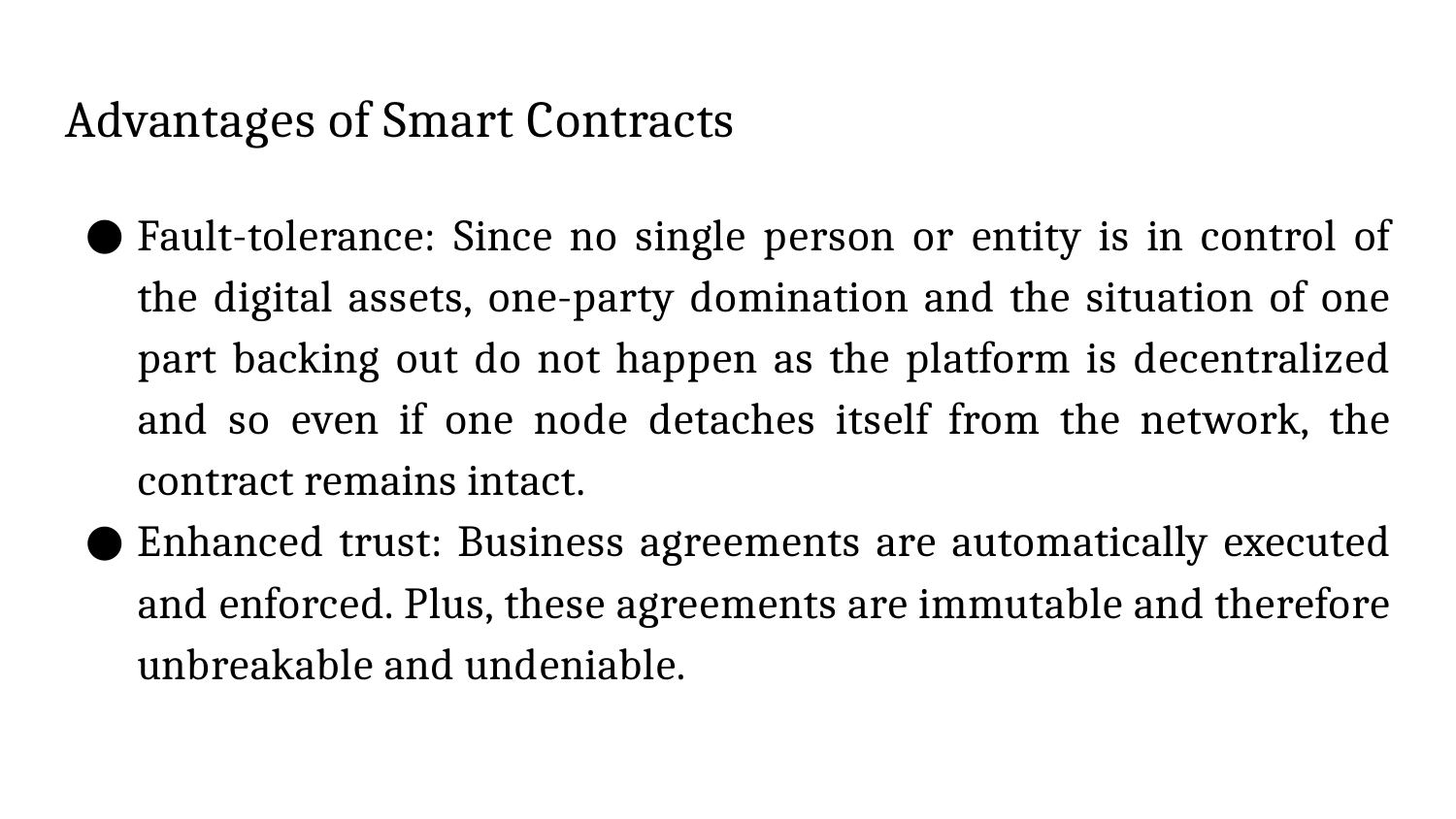

# Advantages of Smart Contracts
Fault-tolerance: Since no single person or entity is in control of the digital assets, one-party domination and the situation of one part backing out do not happen as the platform is decentralized and so even if one node detaches itself from the network, the contract remains intact.
Enhanced trust: Business agreements are automatically executed and enforced. Plus, these agreements are immutable and therefore unbreakable and undeniable.